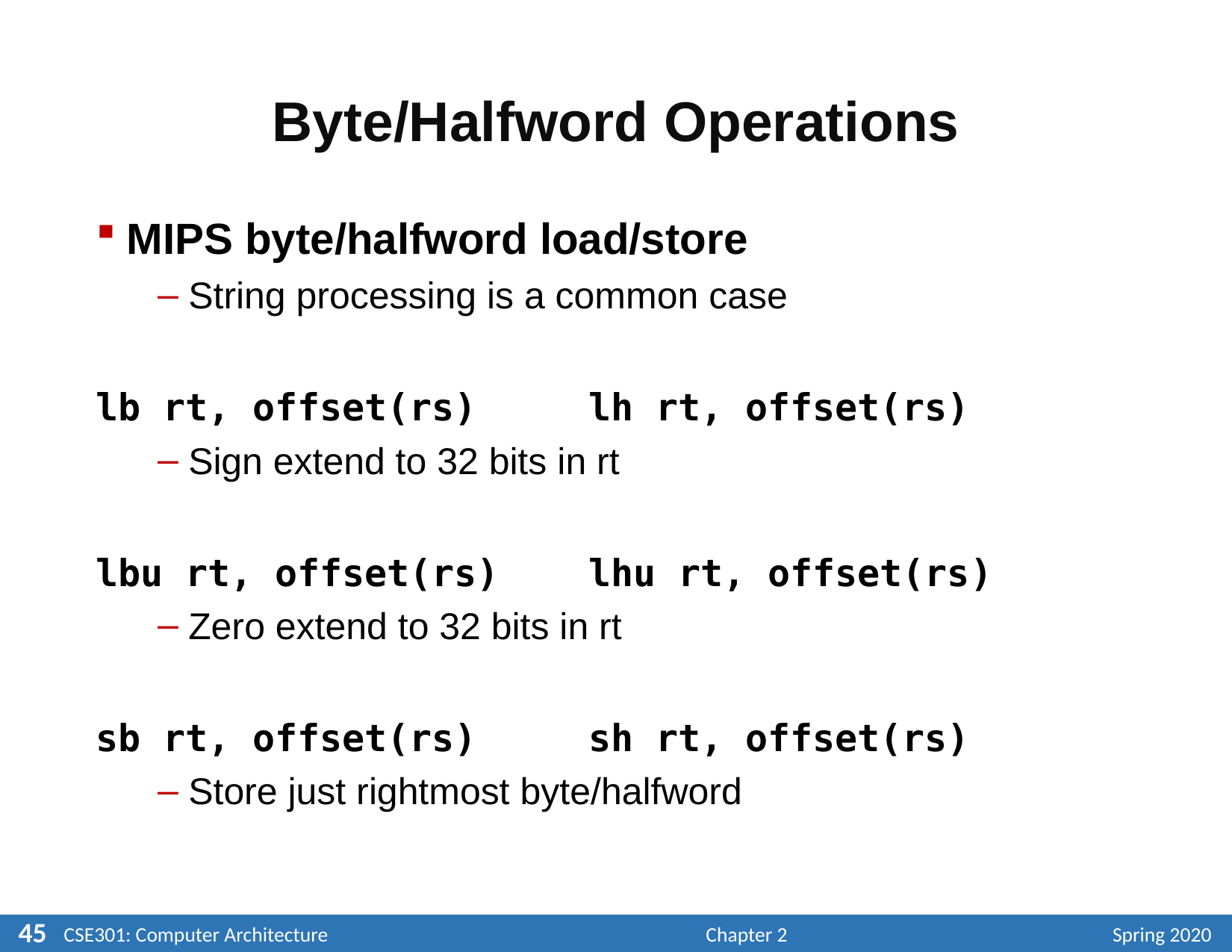

# Byte/Halfword Operations
MIPS byte/halfword load/store
String processing is a common case

lb rt, offset(rs)     lh rt, offset(rs)
Sign extend to 32 bits in rt

lbu rt, offset(rs)    lhu rt, offset(rs)
Zero extend to 32 bits in rt

sb rt, offset(rs)     sh rt, offset(rs)
Store just rightmost byte/halfword